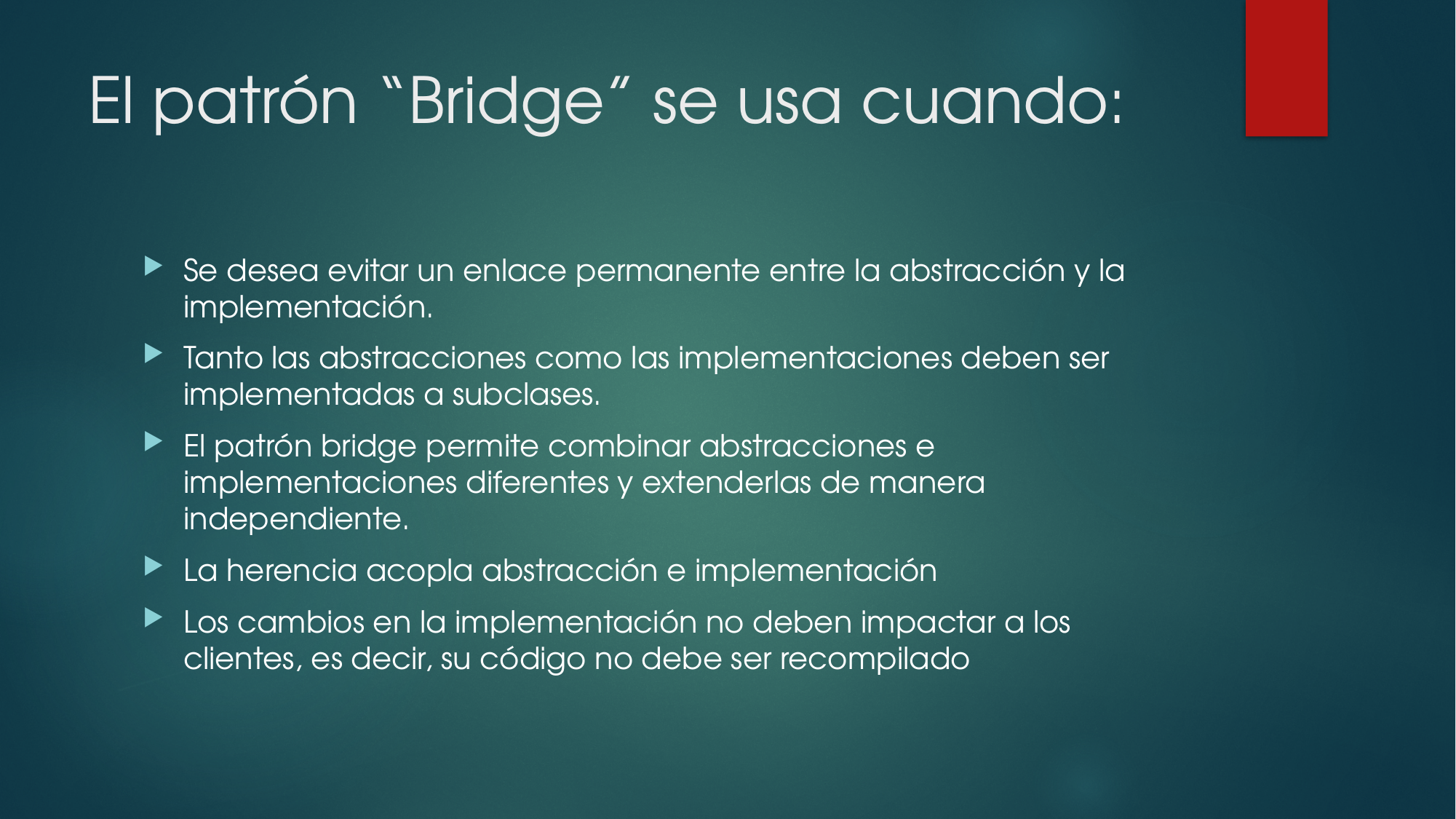

# El patrón “Bridge” se usa cuando:
Se desea evitar un enlace permanente entre la abstracción y la implementación.
Tanto las abstracciones como las implementaciones deben ser implementadas a subclases.
El patrón bridge permite combinar abstracciones e implementaciones diferentes y extenderlas de manera independiente.
La herencia acopla abstracción e implementación
Los cambios en la implementación no deben impactar a los clientes, es decir, su código no debe ser recompilado